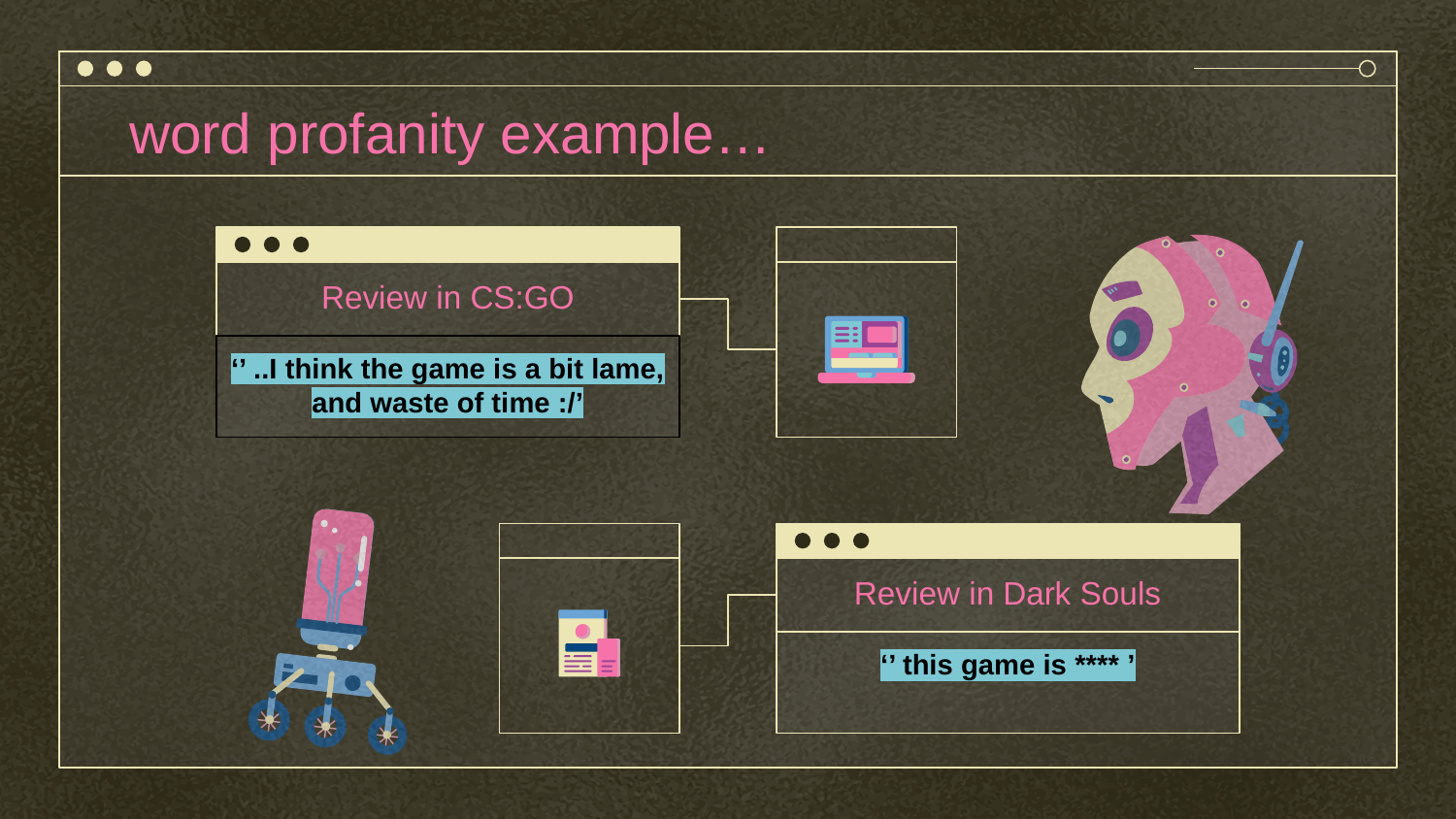

# word profanity example…

Review in CS:GO

‘’ ..I think the game is a bit lame, and waste of time :/’

Review in Dark Souls

‘’ this game is **** ’